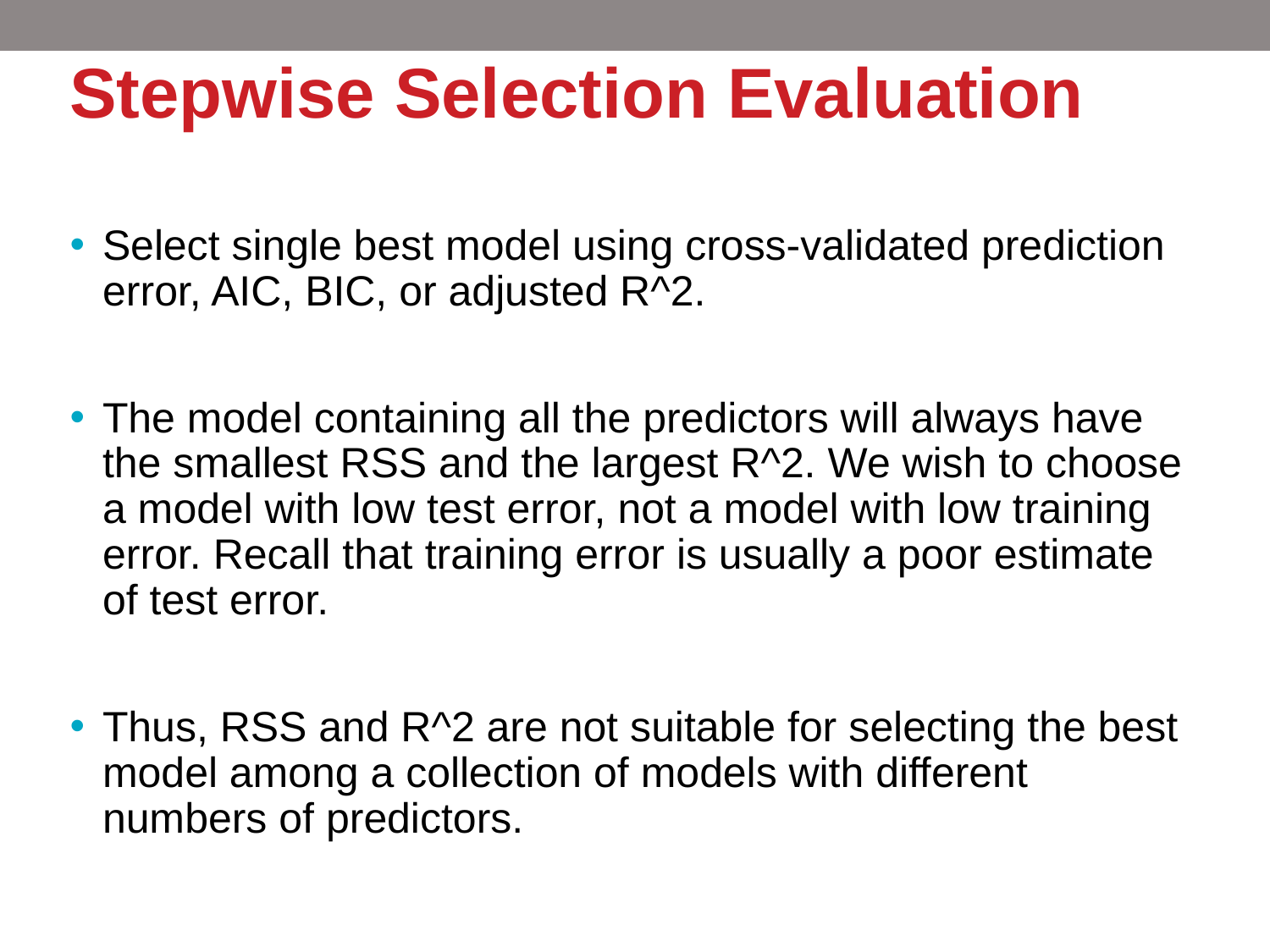

# Stepwise Selection Evaluation
Select single best model using cross-validated prediction error, AIC, BIC, or adjusted R^2.

The model containing all the predictors will always have the smallest RSS and the largest R^2. We wish to choose a model with low test error, not a model with low training error. Recall that training error is usually a poor estimate of test error.

Thus, RSS and R^2 are not suitable for selecting the best model among a collection of models with different numbers of predictors.